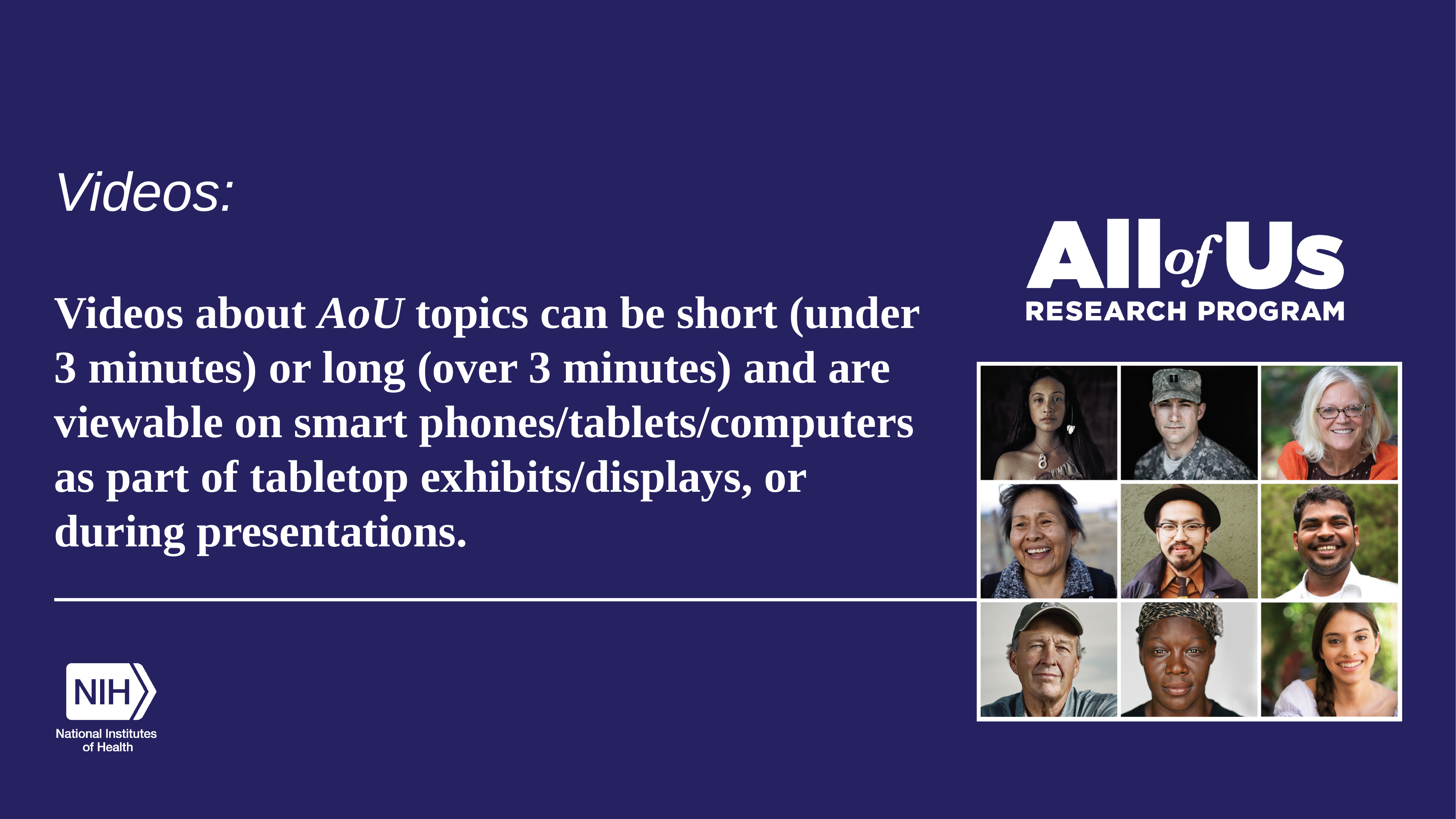

Videos:
# Videos about AoU topics can be short (under 3 minutes) or long (over 3 minutes) and are viewable on smart phones/tablets/computers as part of tabletop exhibits/displays, or during presentations.